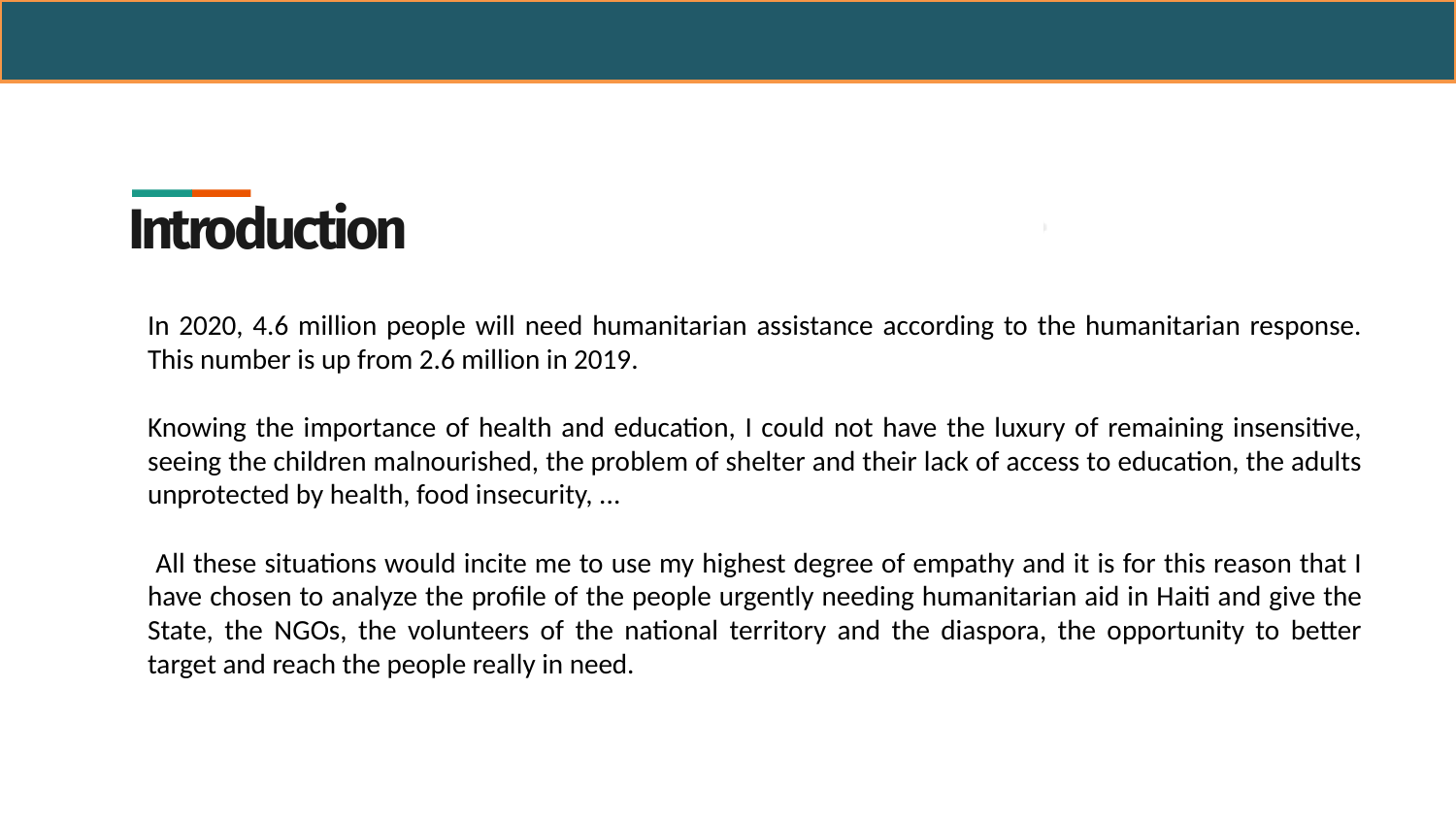

Introduction
In 2020, 4.6 million people will need humanitarian assistance according to the humanitarian response. This number is up from 2.6 million in 2019.

Knowing the importance of health and education, I could not have the luxury of remaining insensitive, seeing the children malnourished, the problem of shelter and their lack of access to education, the adults unprotected by health, food insecurity, ...

 All these situations would incite me to use my highest degree of empathy and it is for this reason that I have chosen to analyze the profile of the people urgently needing humanitarian aid in Haiti and give the State, the NGOs, the volunteers of the national territory and the diaspora, the opportunity to better target and reach the people really in need.